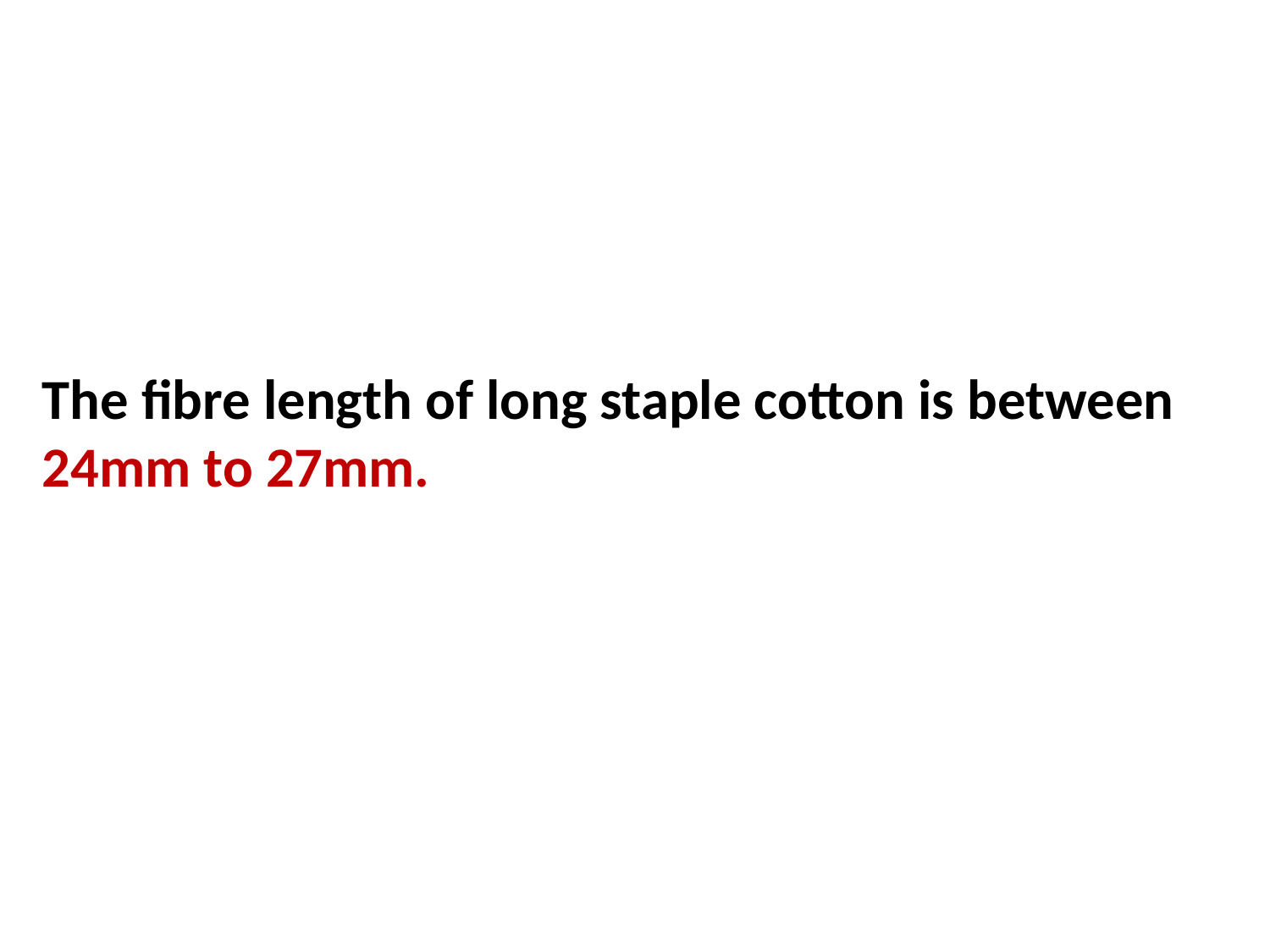

The fibre length of long staple cotton is between 24mm to 27mm.